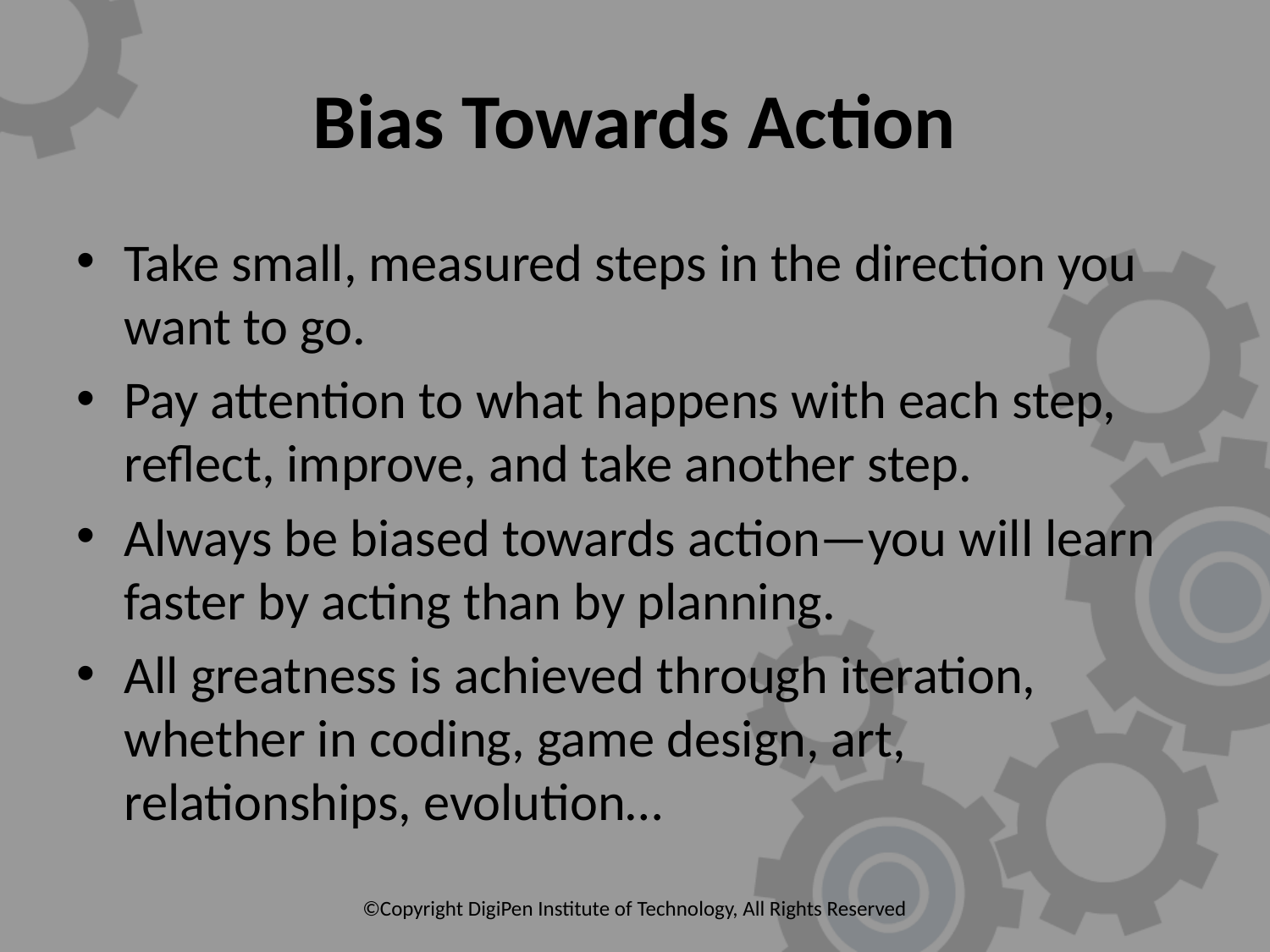

# Bias Towards Action
Take small, measured steps in the direction you want to go.
Pay attention to what happens with each step, reflect, improve, and take another step.
Always be biased towards action—you will learn faster by acting than by planning.
All greatness is achieved through iteration, whether in coding, game design, art, relationships, evolution…
©Copyright DigiPen Institute of Technology, All Rights Reserved